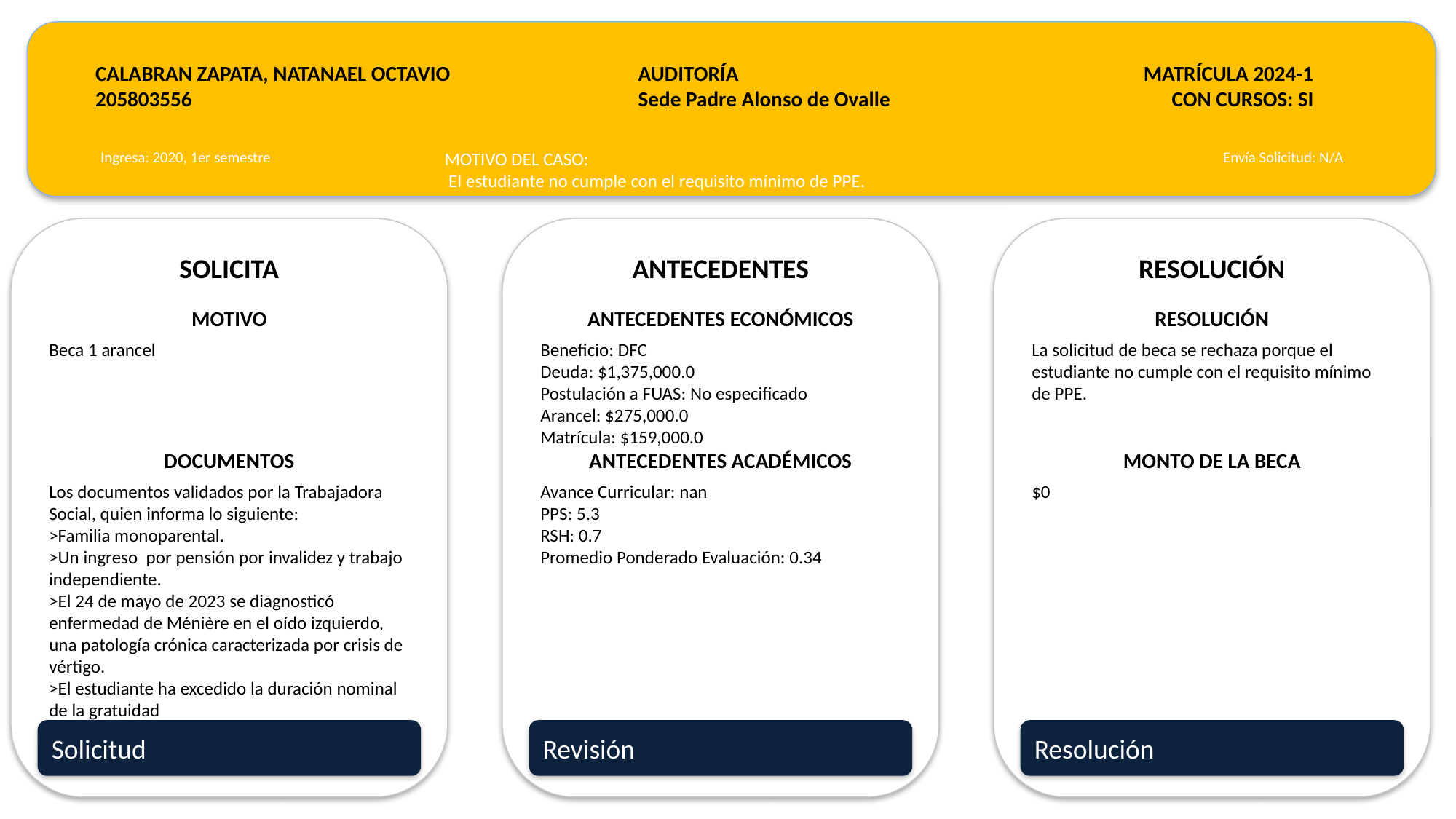

CALABRAN ZAPATA, NATANAEL OCTAVIO
205803556

AUDITORÍA
Sede Padre Alonso de Ovalle

MATRÍCULA 2024-1
CON CURSOS: SI

Ingresa: 2020, 1er semestre

MOTIVO DEL CASO:
 El estudiante no cumple con el requisito mínimo de PPE.

Envía Solicitud: N/A

SOLICITA
ANTECEDENTES
RESOLUCIÓN
MOTIVO
ANTECEDENTES ECONÓMICOS
RESOLUCIÓN
Beca 1 arancel
Beneficio: DFC
Deuda: $1,375,000.0
Postulación a FUAS: No especificado
Arancel: $275,000.0
Matrícula: $159,000.0
La solicitud de beca se rechaza porque el estudiante no cumple con el requisito mínimo de PPE.
DOCUMENTOS
ANTECEDENTES ACADÉMICOS
MONTO DE LA BECA
Los documentos validados por la Trabajadora Social, quien informa lo siguiente:
>Familia monoparental.
>Un ingreso  por pensión por invalidez y trabajo independiente.
>El 24 de mayo de 2023 se diagnosticó enfermedad de Ménière en el oído izquierdo, una patología crónica caracterizada por crisis de vértigo.
>El estudiante ha excedido la duración nominal de la gratuidad
> Se sugiere aprobar solicitud.
Avance Curricular: nan
PPS: 5.3
RSH: 0.7
Promedio Ponderado Evaluación: 0.34
$0
Solicitud
Revisión
Resolución